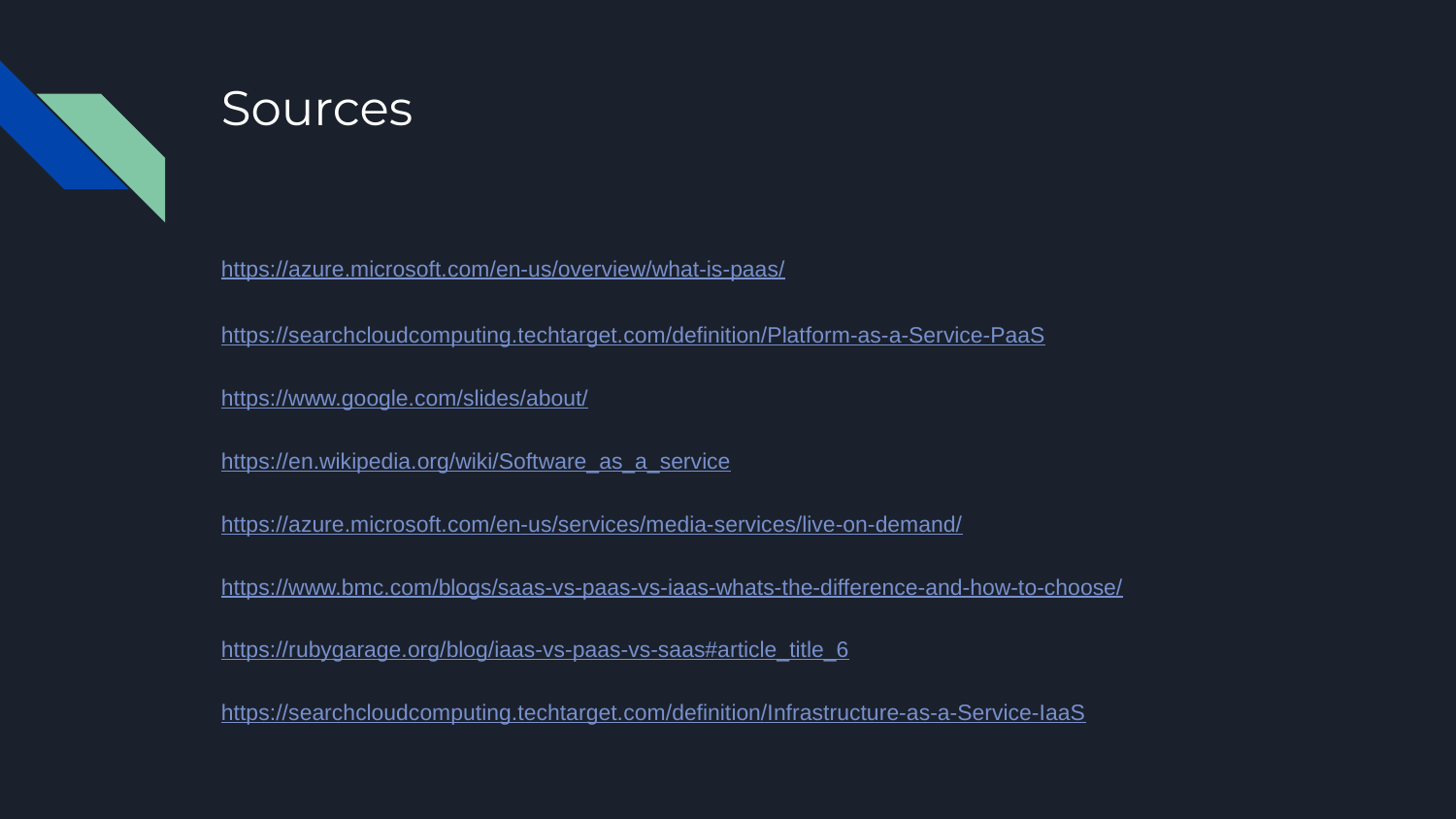

# Sources
https://azure.microsoft.com/en-us/overview/what-is-paas/
https://searchcloudcomputing.techtarget.com/definition/Platform-as-a-Service-PaaS
https://www.google.com/slides/about/
https://en.wikipedia.org/wiki/Software_as_a_service
https://azure.microsoft.com/en-us/services/media-services/live-on-demand/
https://www.bmc.com/blogs/saas-vs-paas-vs-iaas-whats-the-difference-and-how-to-choose/
https://rubygarage.org/blog/iaas-vs-paas-vs-saas#article_title_6
https://searchcloudcomputing.techtarget.com/definition/Infrastructure-as-a-Service-IaaS